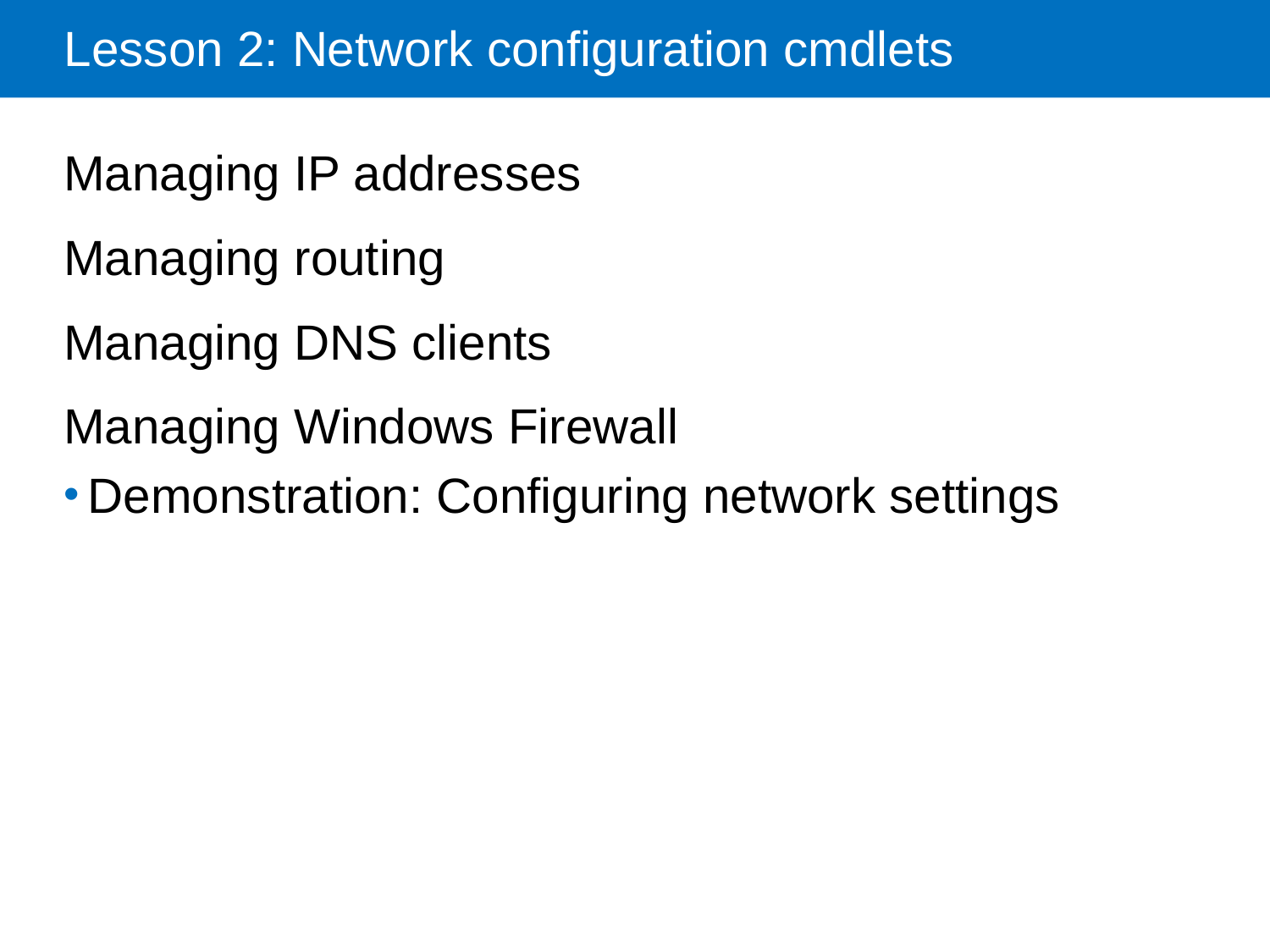

# Lesson 2: Network configuration cmdlets
Managing IP addresses
Managing routing
Managing DNS clients
Managing Windows Firewall
Demonstration: Configuring network settings